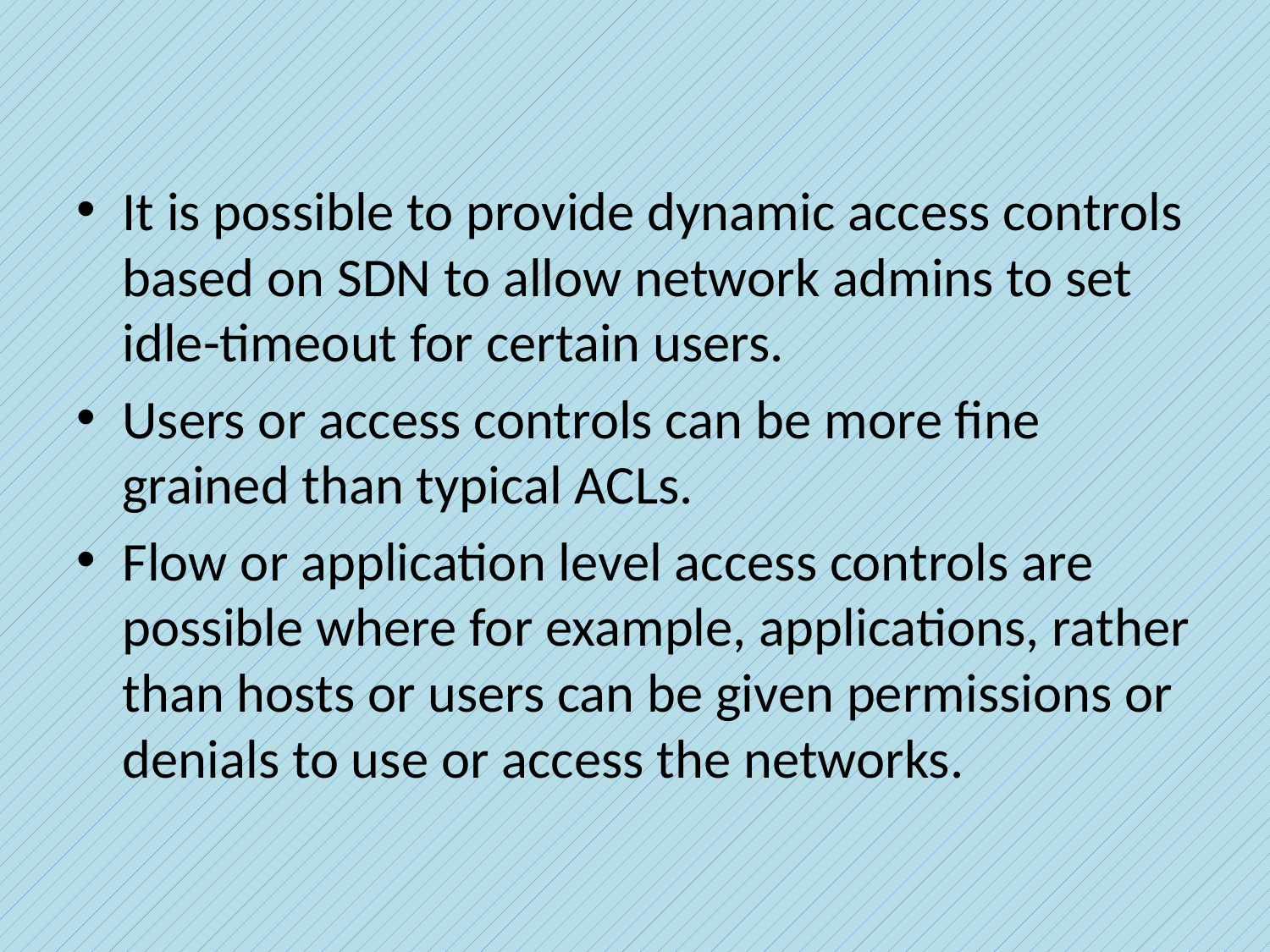

#
It is possible to provide dynamic access controls based on SDN to allow network admins to set idle-timeout for certain users.
Users or access controls can be more fine grained than typical ACLs.
Flow or application level access controls are possible where for example, applications, rather than hosts or users can be given permissions or denials to use or access the networks.